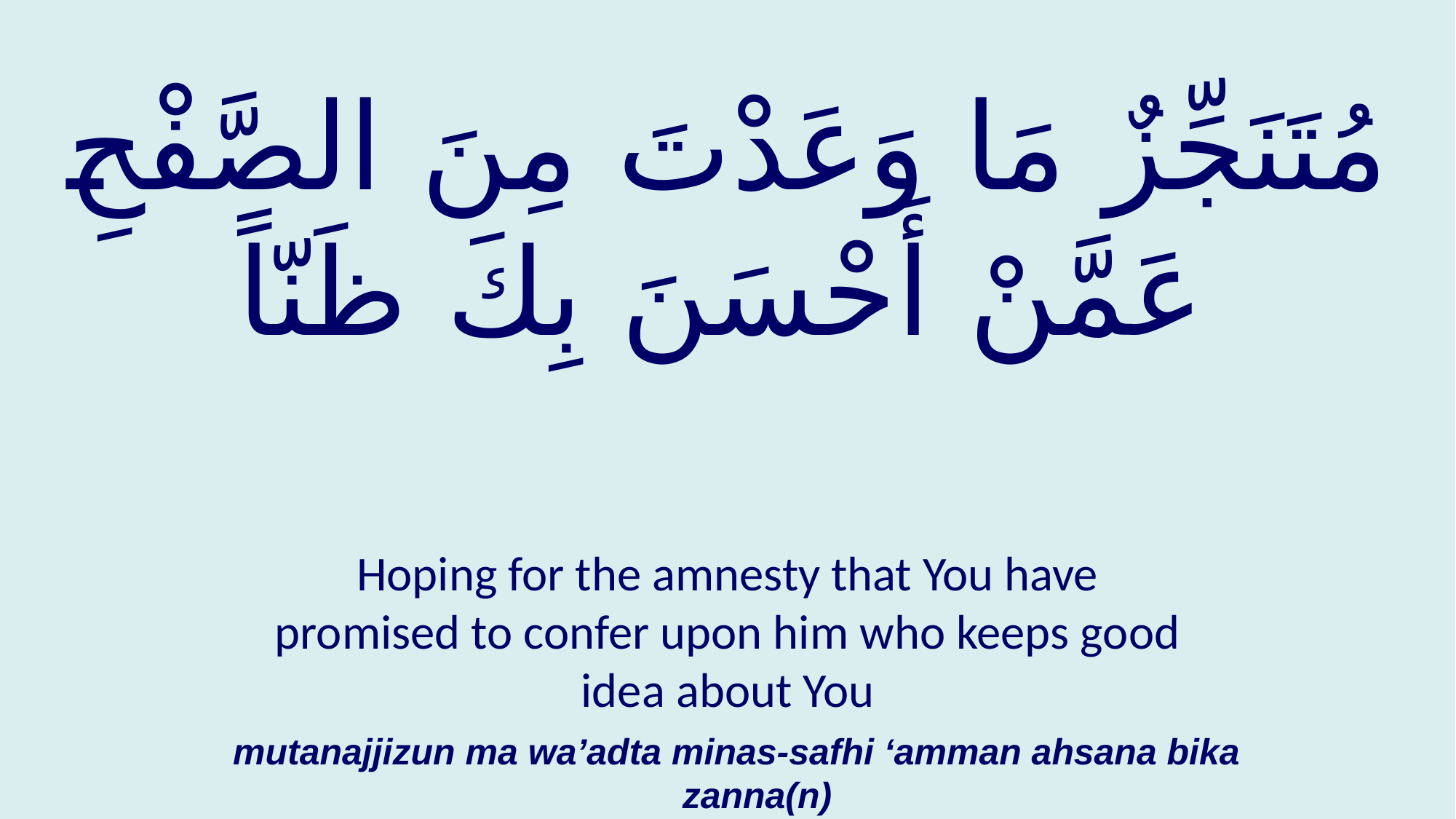

# مُتَنَجِّزٌ مَا وَعَدْتَ مِنَ الصَّفْحِ عَمَّنْ أَحْسَنَ بِكَ ظَنّاً
Hoping for the amnesty that You have promised to confer upon him who keeps good idea about You
mutanajjizun ma wa’adta minas-safhi ‘amman ahsana bika zanna(n)